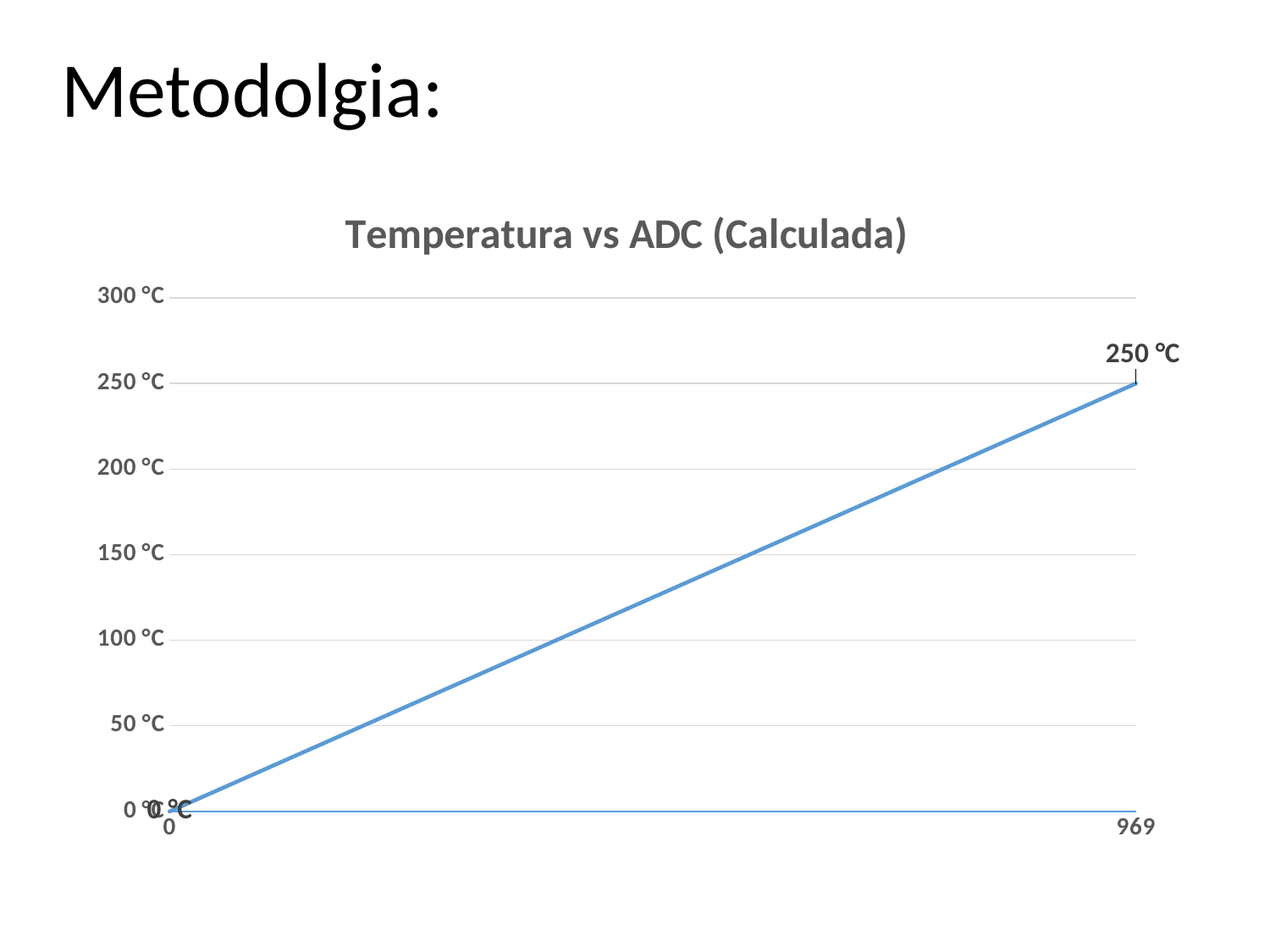

# Metodolgia:

### Chart:

| Category | Temperatura vs ADC (Calculada) |
|---|---|
| 0 | 0.0 |
| 969 | 250.0 |